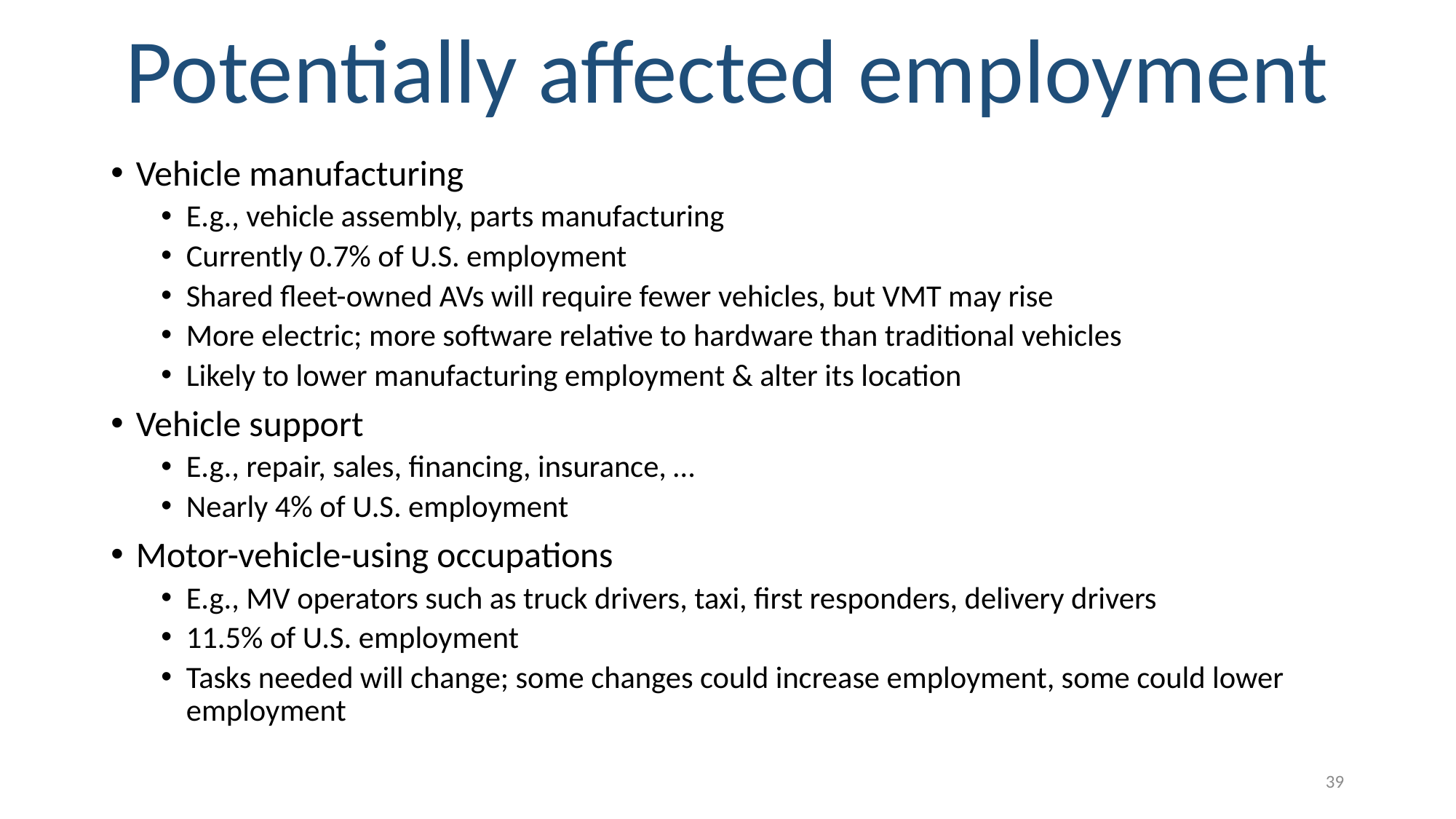

# Potentially affected employment
Vehicle manufacturing
E.g., vehicle assembly, parts manufacturing
Currently 0.7% of U.S. employment
Shared fleet-owned AVs will require fewer vehicles, but VMT may rise
More electric; more software relative to hardware than traditional vehicles
Likely to lower manufacturing employment & alter its location
Vehicle support
E.g., repair, sales, financing, insurance, …
Nearly 4% of U.S. employment
Motor-vehicle-using occupations
E.g., MV operators such as truck drivers, taxi, first responders, delivery drivers
11.5% of U.S. employment
Tasks needed will change; some changes could increase employment, some could lower employment

39